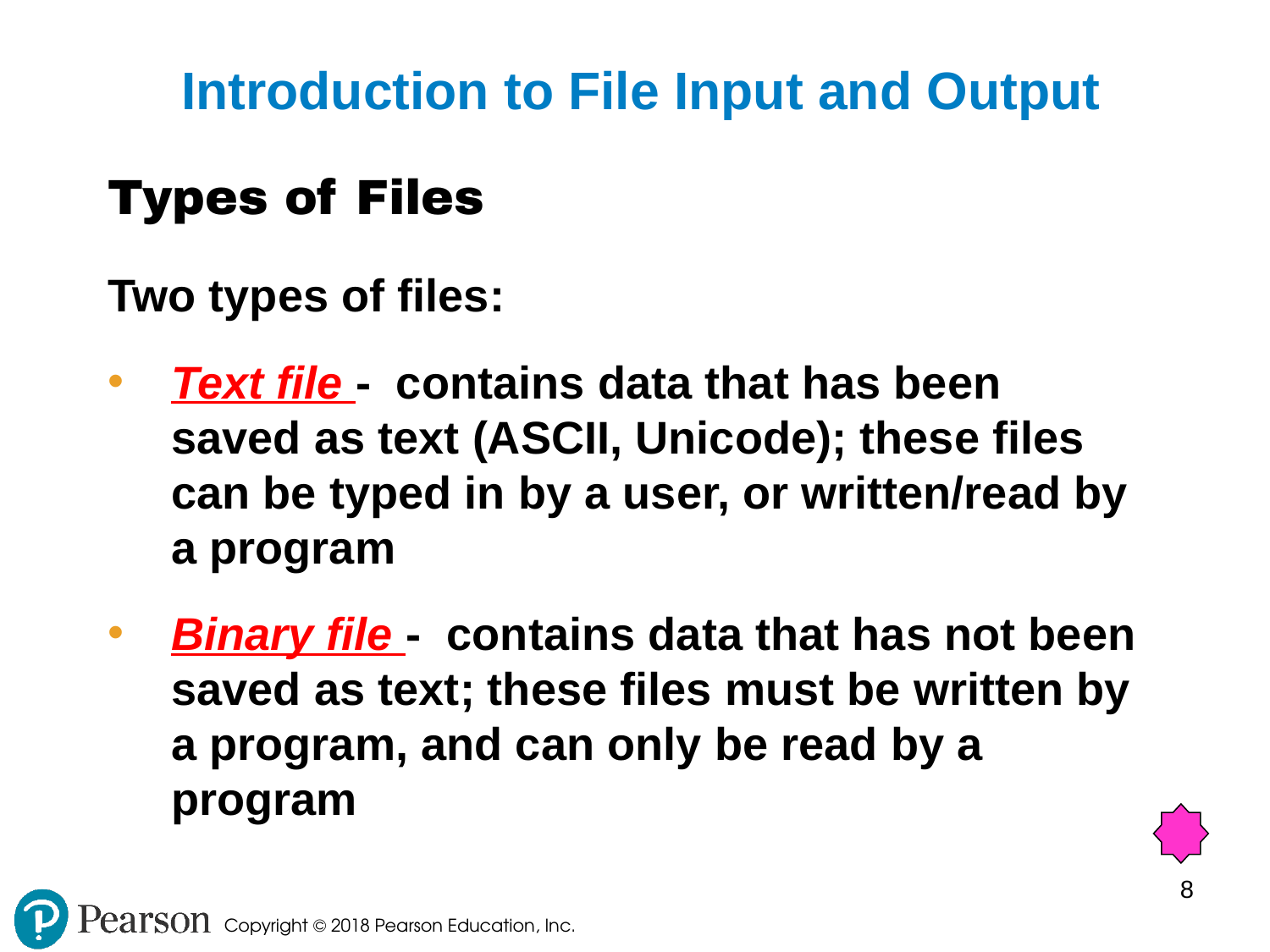

# Introduction to File Input and Output
Types of Files
Two types of files:
Text file -  contains data that has been saved as text (ASCII, Unicode); these files can be typed in by a user, or written/read by a program
Binary file -  contains data that has not been saved as text; these files must be written by a program, and can only be read by a program

8